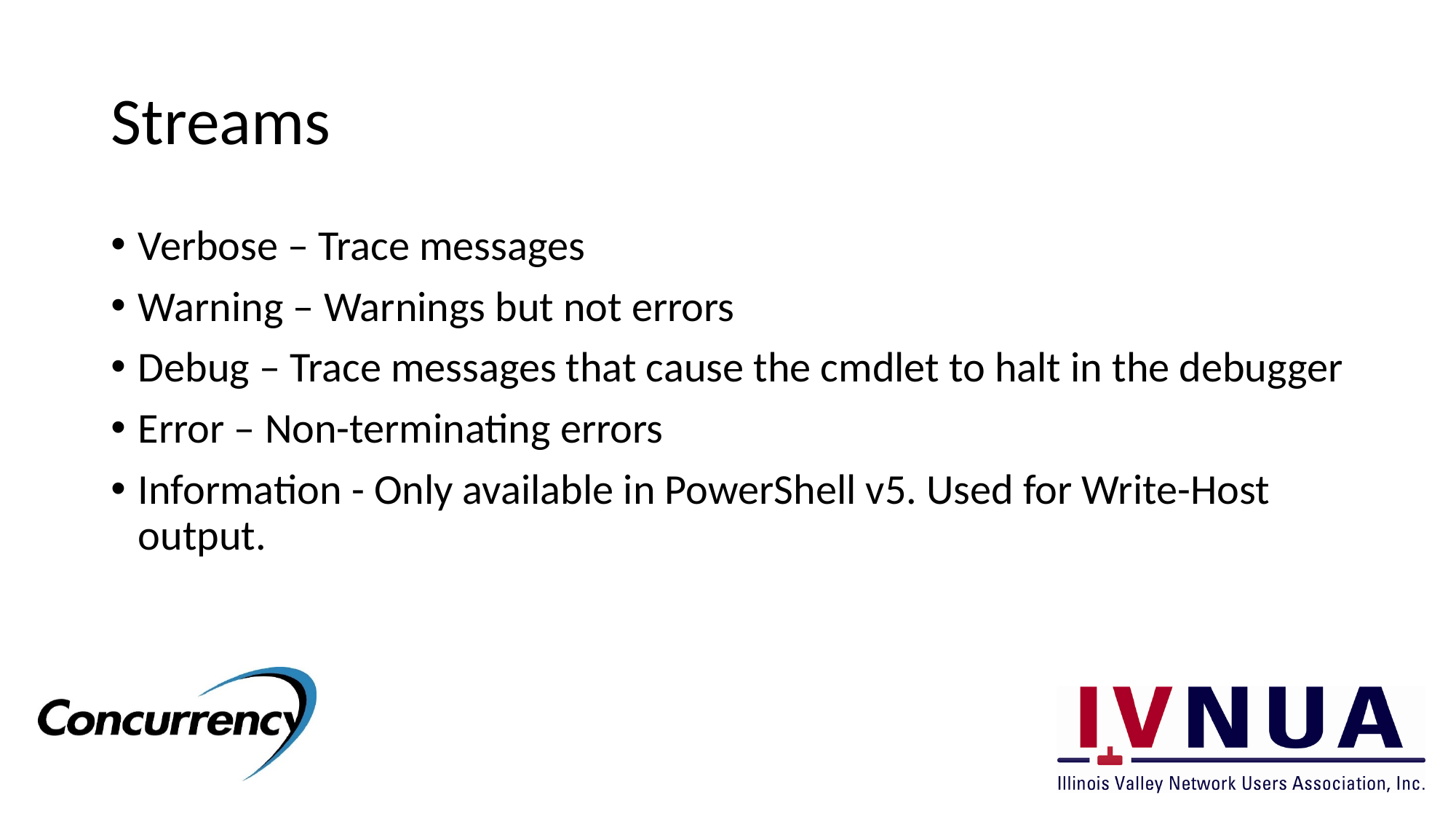

# Streams
Verbose – Trace messages
Warning – Warnings but not errors
Debug – Trace messages that cause the cmdlet to halt in the debugger
Error – Non-terminating errors
Information - Only available in PowerShell v5. Used for Write-Host output.